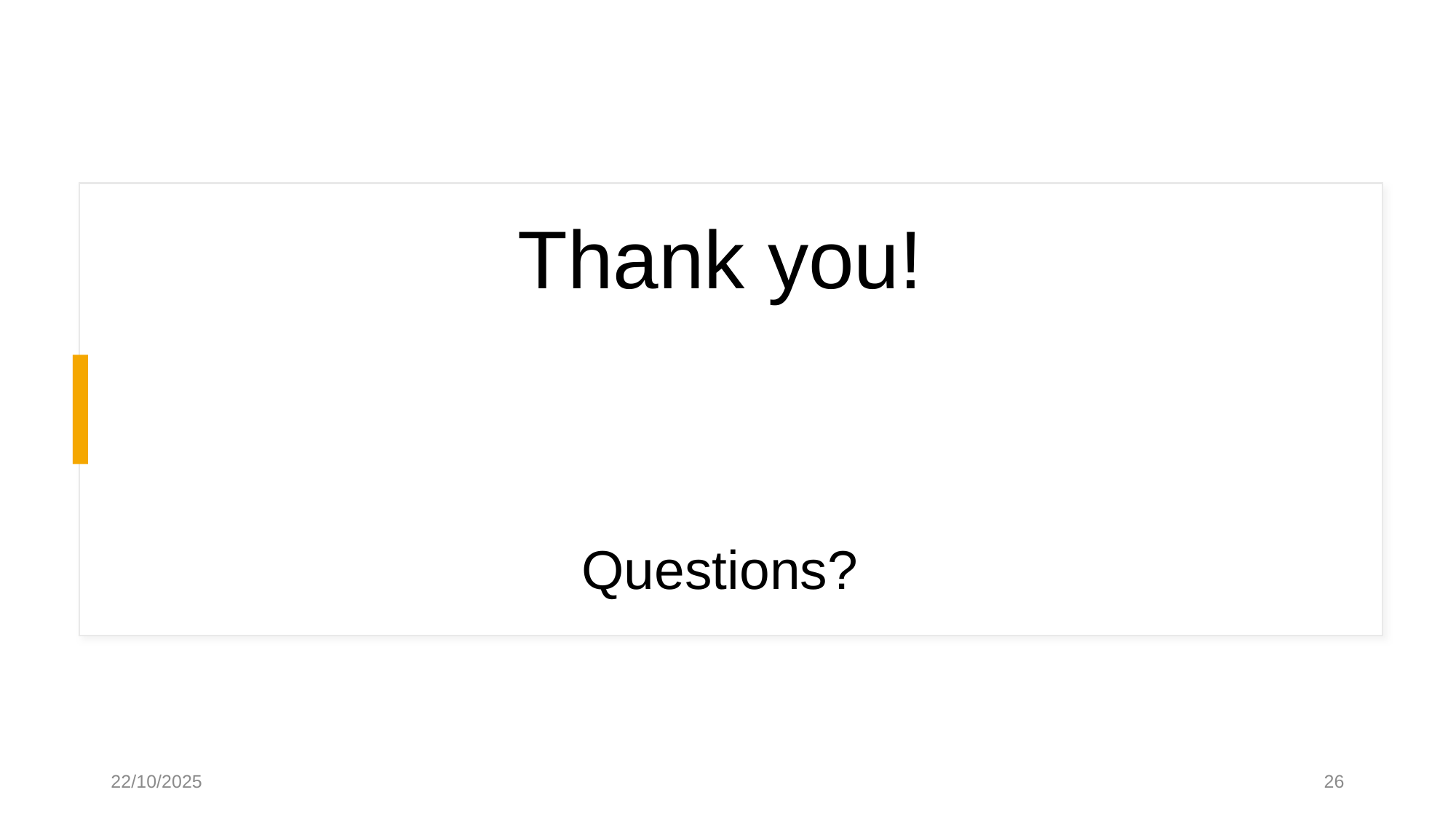

# Thank you!                                                Questions?
22/10/2025

26